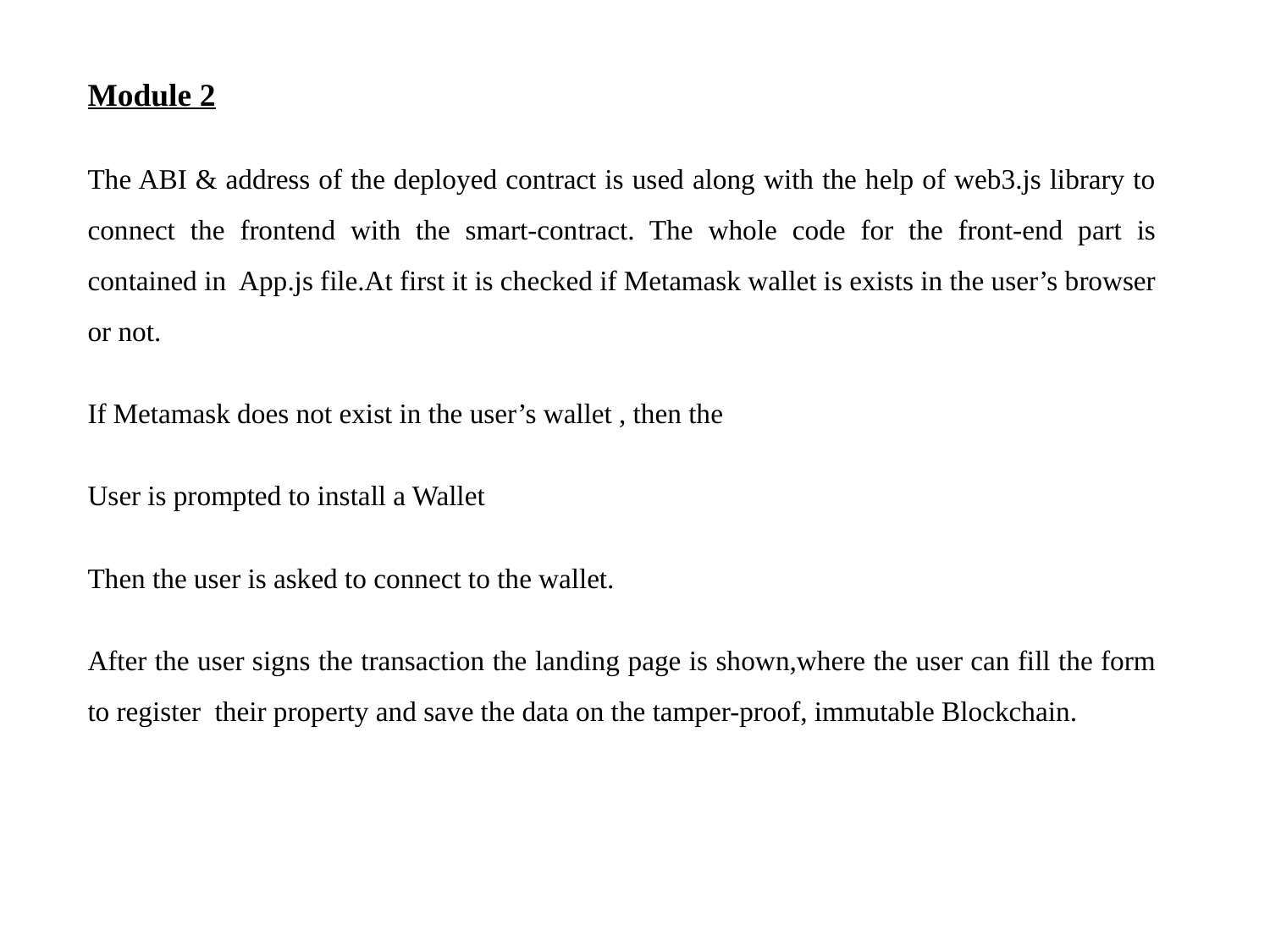

Module 2
The ABI & address of the deployed contract is used along with the help of web3.js library to connect the frontend with the smart-contract. The whole code for the front-end part is contained in  App.js file.At first it is checked if Metamask wallet is exists in the user’s browser or not.
If Metamask does not exist in the user’s wallet , then the
User is prompted to install a Wallet
Then the user is asked to connect to the wallet.
After the user signs the transaction the landing page is shown,where the user can fill the form to register  their property and save the data on the tamper-proof, immutable Blockchain.